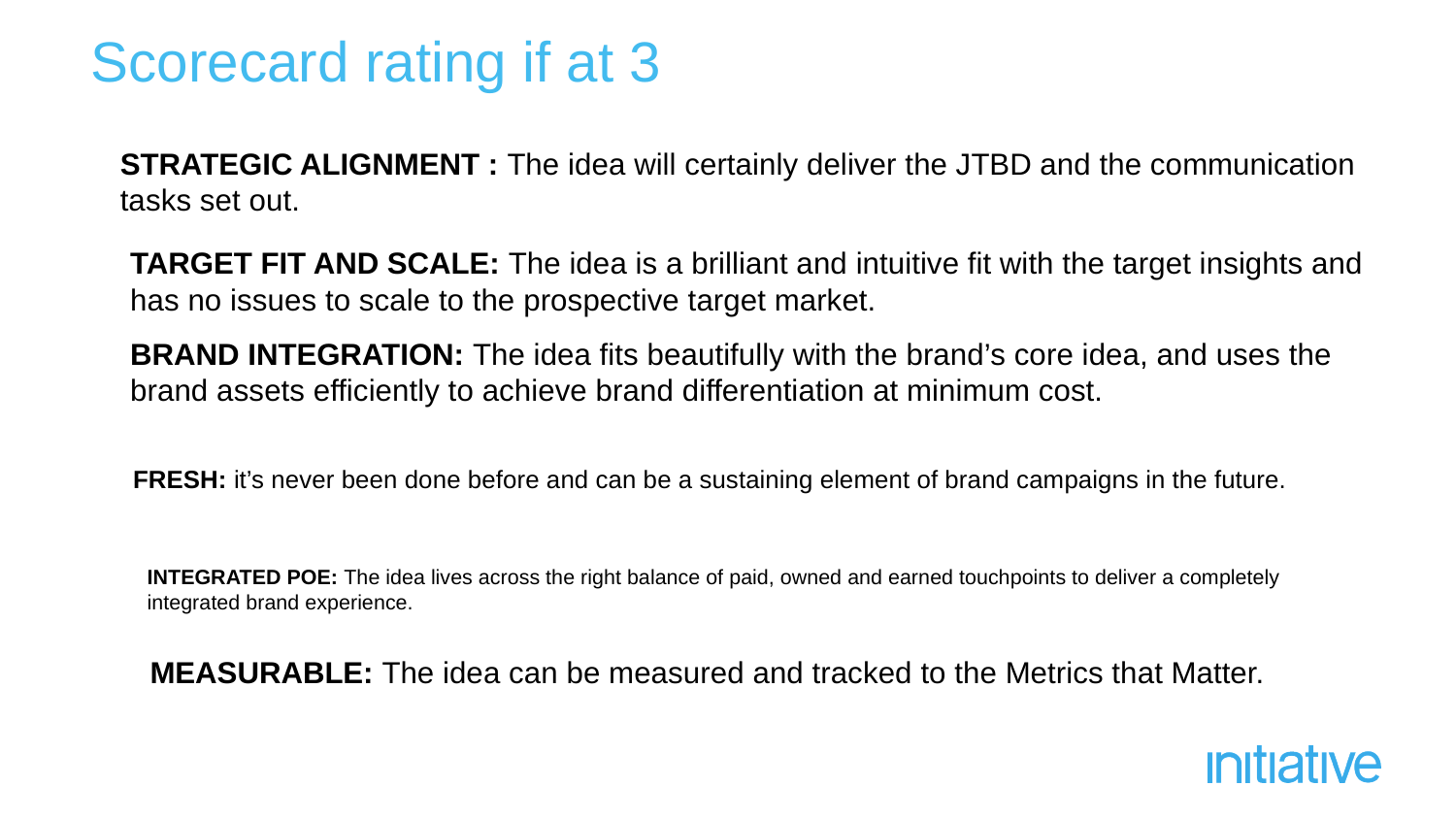

# Scorecard rating if at 3
STRATEGIC ALIGNMENT : The idea will certainly deliver the JTBD and the communication tasks set out.
TARGET FIT AND SCALE: The idea is a brilliant and intuitive fit with the target insights and has no issues to scale to the prospective target market.
BRAND INTEGRATION: The idea fits beautifully with the brand’s core idea, and uses the brand assets efficiently to achieve brand differentiation at minimum cost.
FRESH: it’s never been done before and can be a sustaining element of brand campaigns in the future.
INTEGRATED POE: The idea lives across the right balance of paid, owned and earned touchpoints to deliver a completely integrated brand experience.
MEASURABLE: The idea can be measured and tracked to the Metrics that Matter.